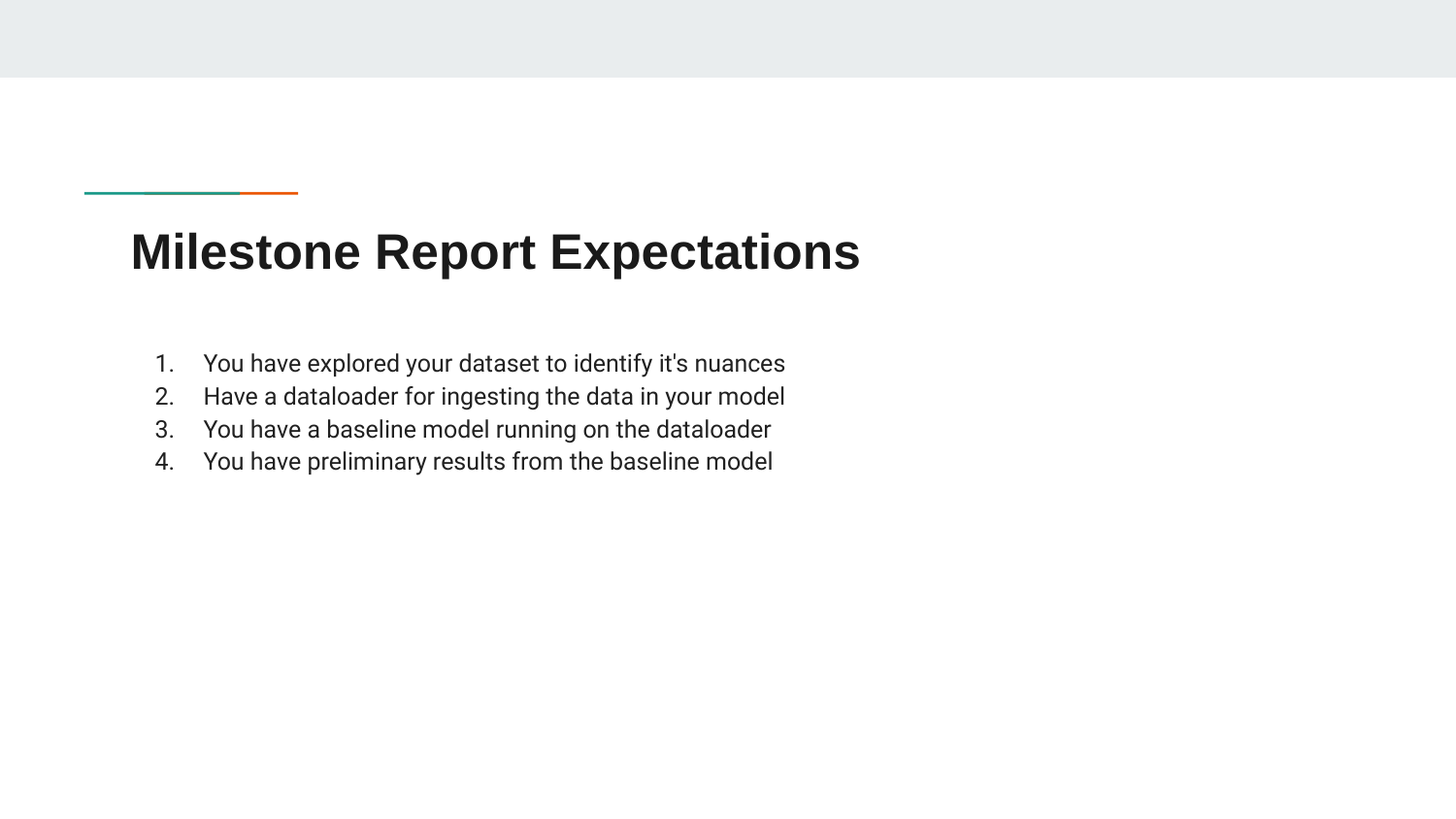

# Milestone Report Expectations
You have explored your dataset to identify it's nuances
Have a dataloader for ingesting the data in your model
You have a baseline model running on the dataloader
You have preliminary results from the baseline model